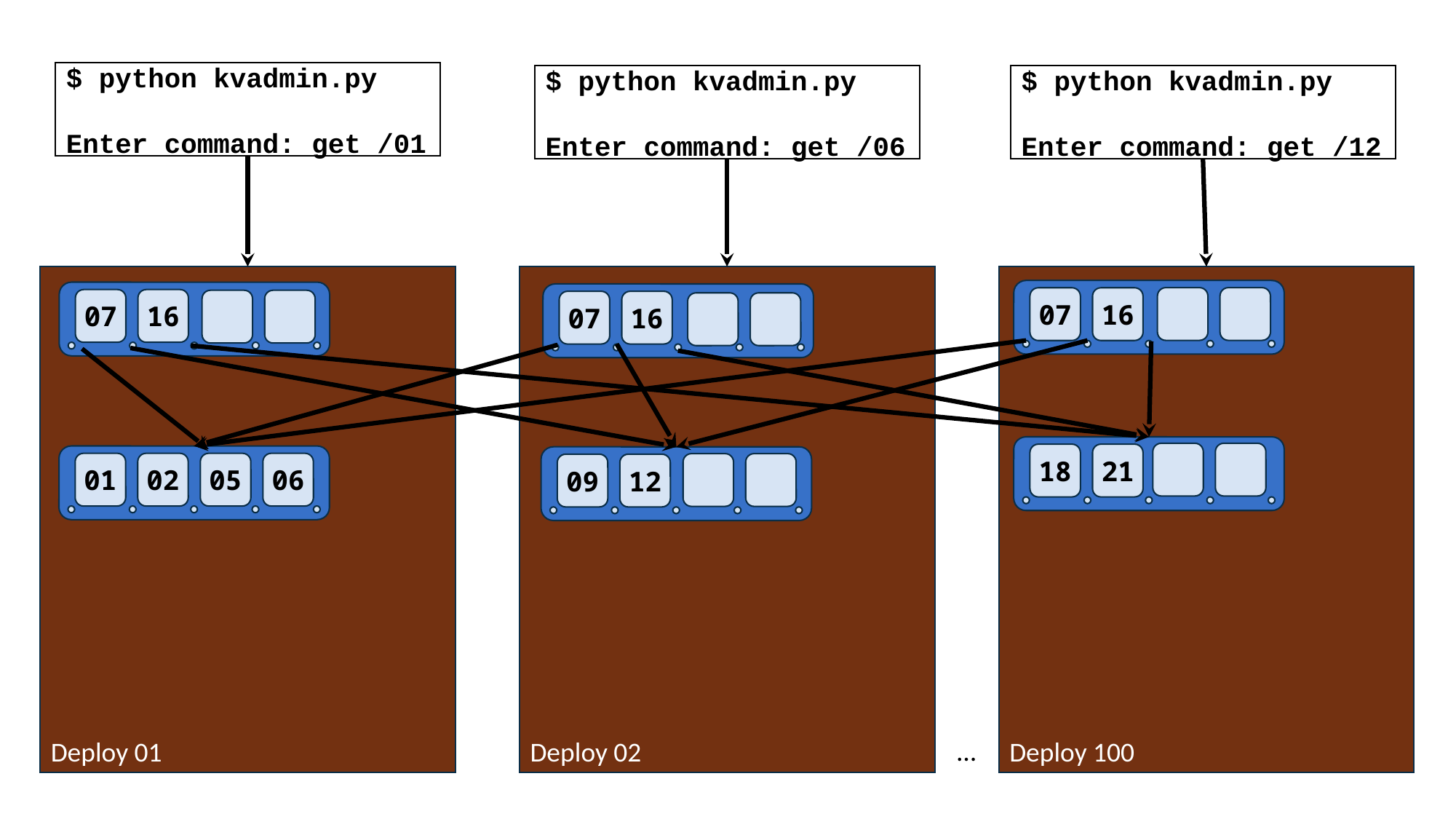

$ python kvadmin.py

Enter command: get /01
$ python kvadmin.py

Enter command: get /06
$ python kvadmin.py

Enter command: get /12
Deploy 01
Deploy 02
Deploy 100

07
16

07
16

07
16

18
21

01
02
05
06

09
12

…